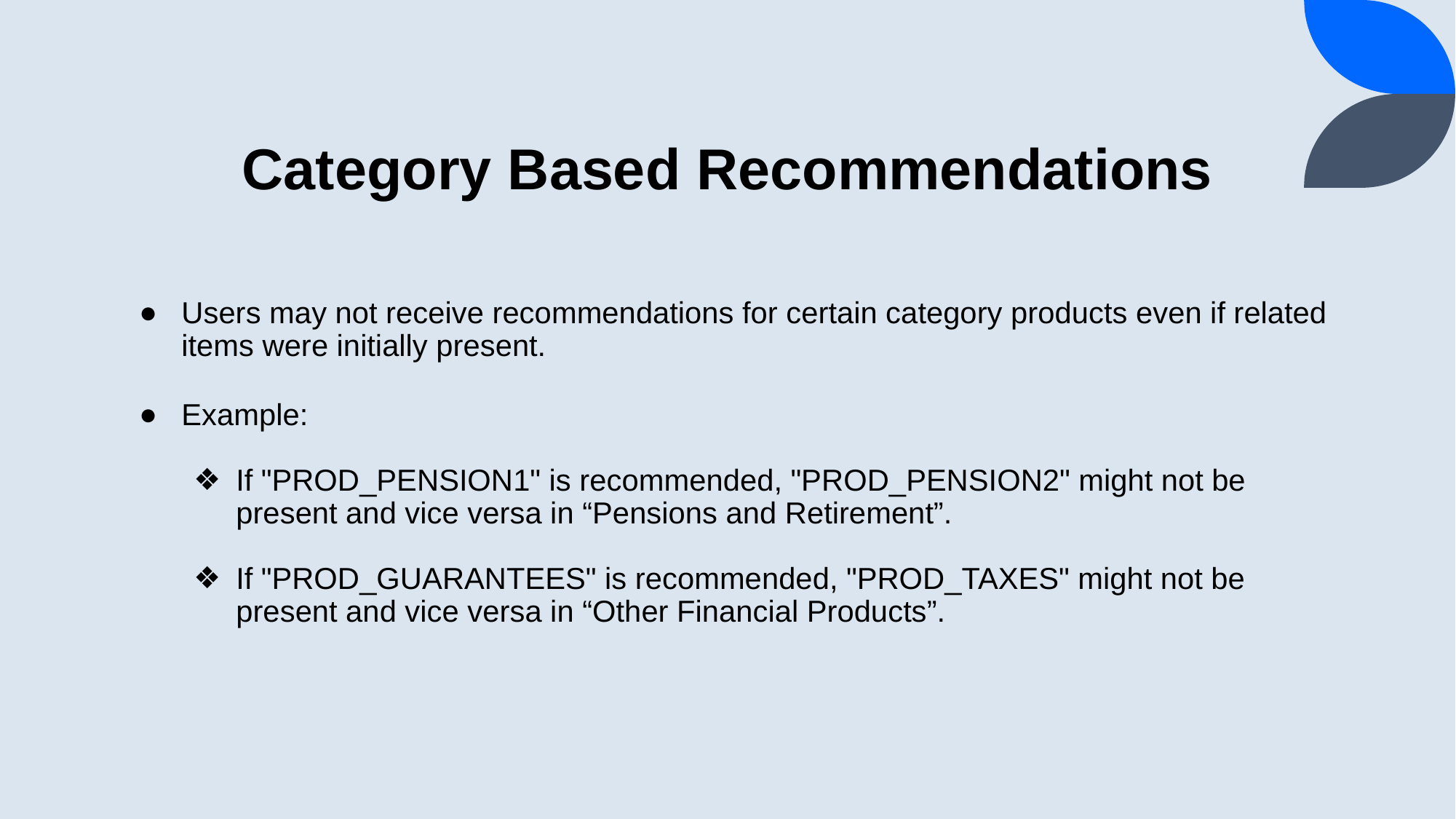

# Category Based Recommendations

Users may not receive recommendations for certain category products even if related items were initially present.
Example:
If "PROD_PENSION1" is recommended, "PROD_PENSION2" might not be present and vice versa in “Pensions and Retirement”.
If "PROD_GUARANTEES" is recommended, "PROD_TAXES" might not be present and vice versa in “Other Financial Products”.